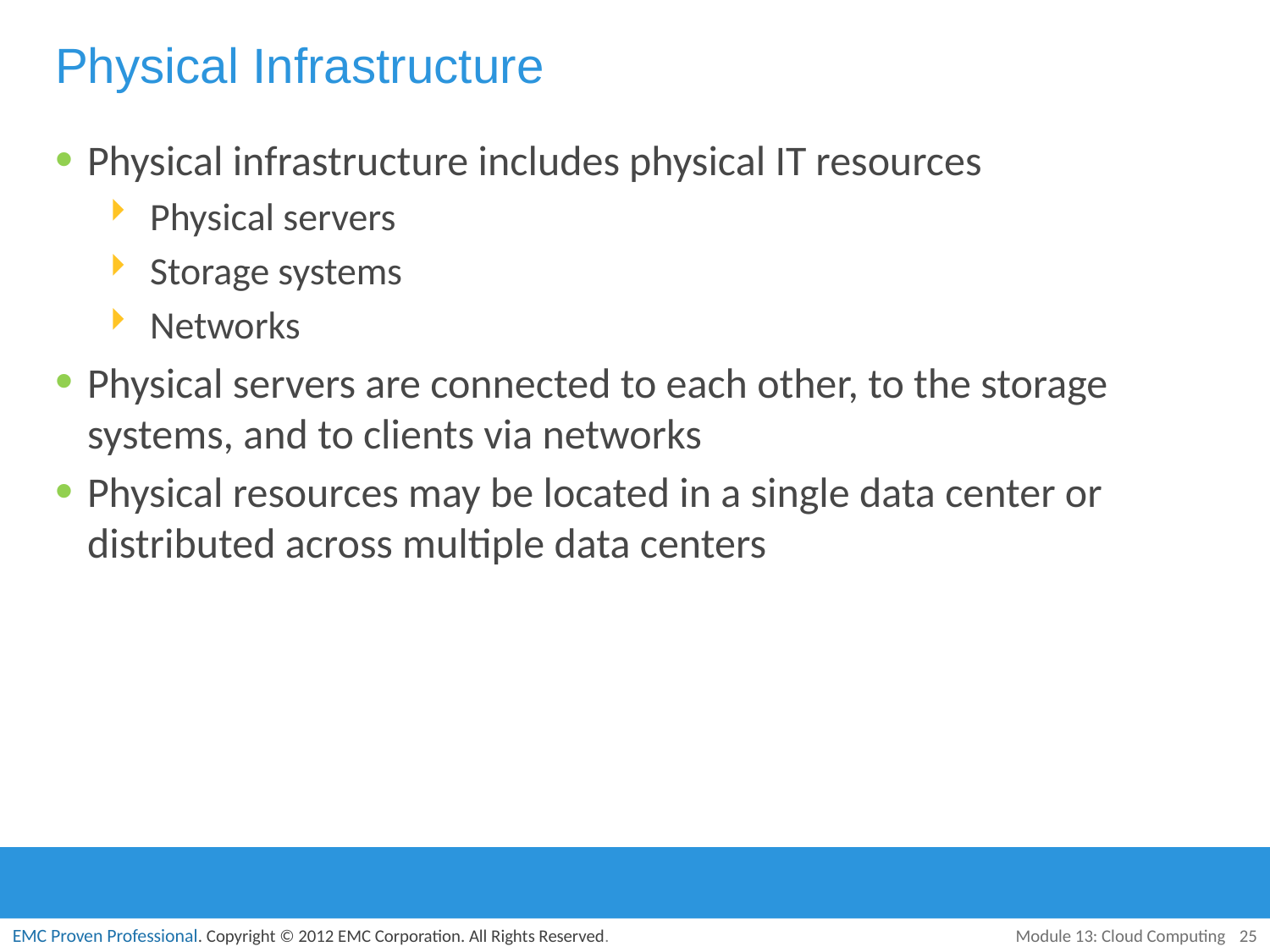

# Physical Infrastructure
Physical infrastructure includes physical IT resources
Physical servers
Storage systems
Networks
Physical servers are connected to each other, to the storage systems, and to clients via networks
Physical resources may be located in a single data center or distributed across multiple data centers
Module 13: Cloud Computing
25